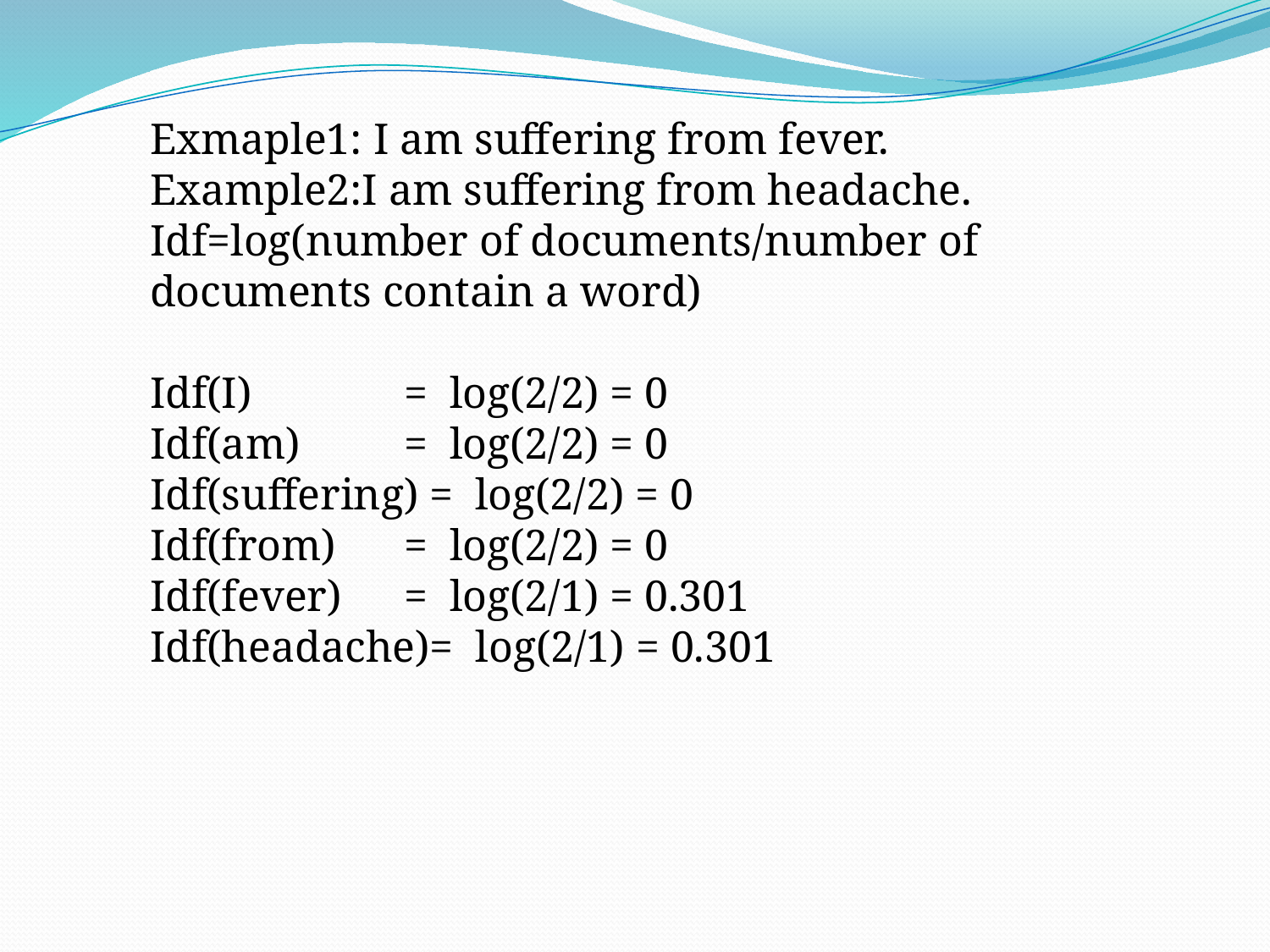

Exmaple1: I am suffering from fever.
Example2:I am suffering from headache.
Idf=log(number of documents/number of documents contain a word)

Idf(I)		=  log(2/2) = 0
Idf(am) 	=  log(2/2) = 0
Idf(suffering) =  log(2/2) = 0
Idf(from)	=  log(2/2) = 0
Idf(fever)	=  log(2/1) = 0.301
Idf(headache)=  log(2/1) = 0.301